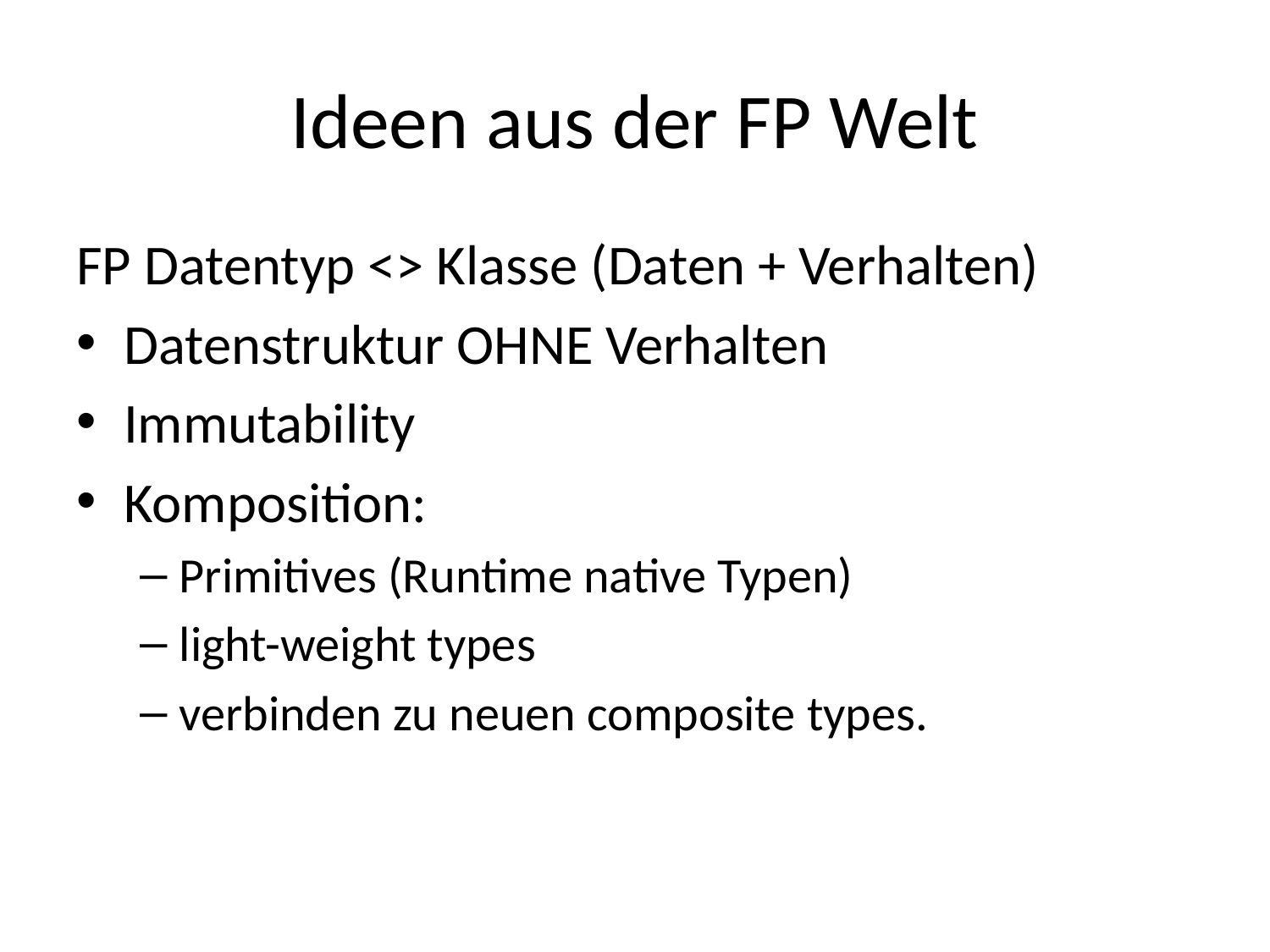

# Ideen aus der FP Welt
FP Datentyp <> Klasse (Daten + Verhalten)
Datenstruktur OHNE Verhalten
Immutability
Komposition:
Primitives (Runtime native Typen)
light-weight types
verbinden zu neuen composite types.